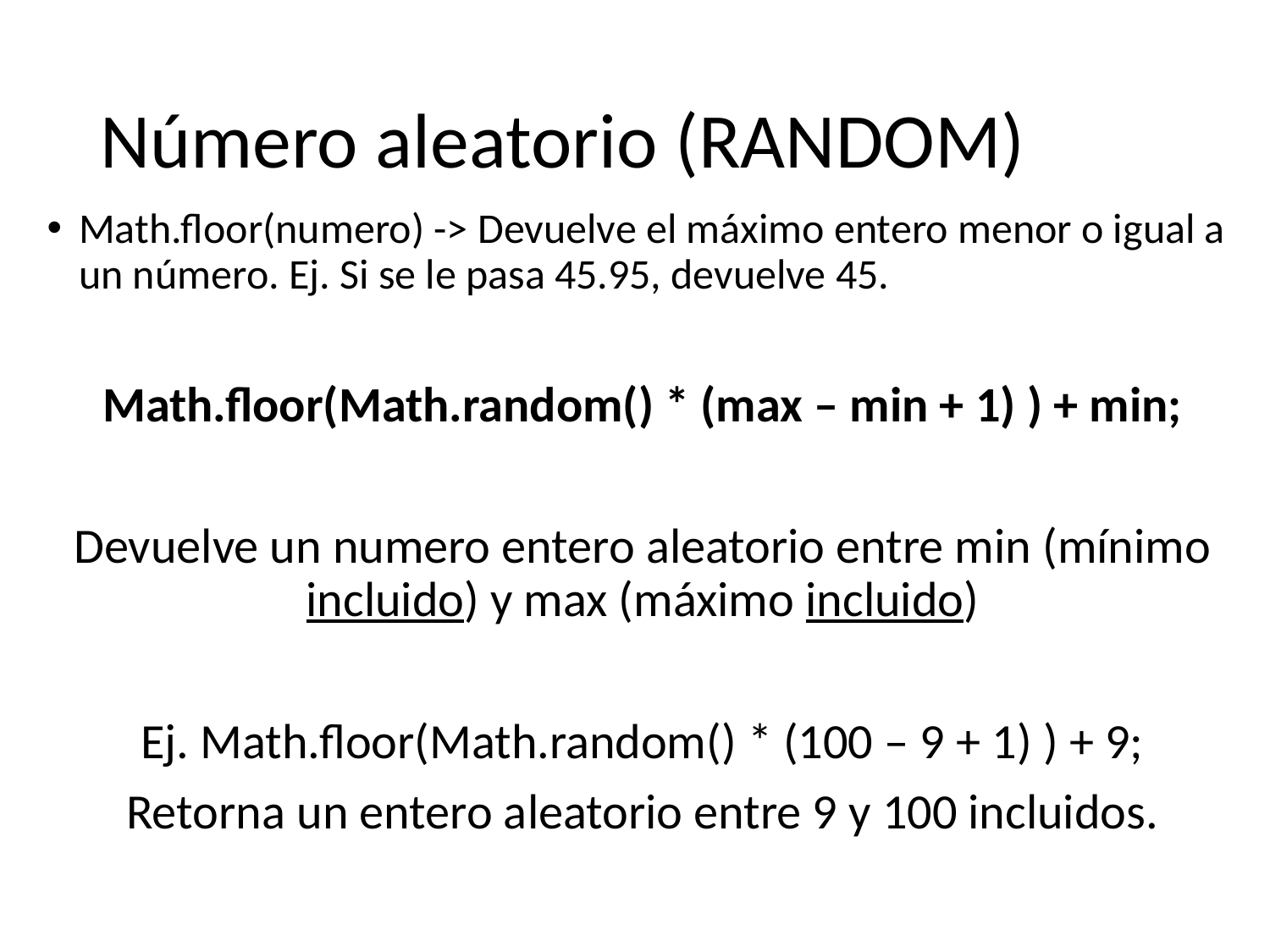

# Número aleatorio (RANDOM)
Math.floor(numero) -> Devuelve el máximo entero menor o igual a un número. Ej. Si se le pasa 45.95, devuelve 45.

Math.floor(Math.random() * (max – min + 1) ) + min;

Devuelve un numero entero aleatorio entre min (mínimo incluido) y max (máximo incluido)

Ej. Math.floor(Math.random() * (100 – 9 + 1) ) + 9;
Retorna un entero aleatorio entre 9 y 100 incluidos.